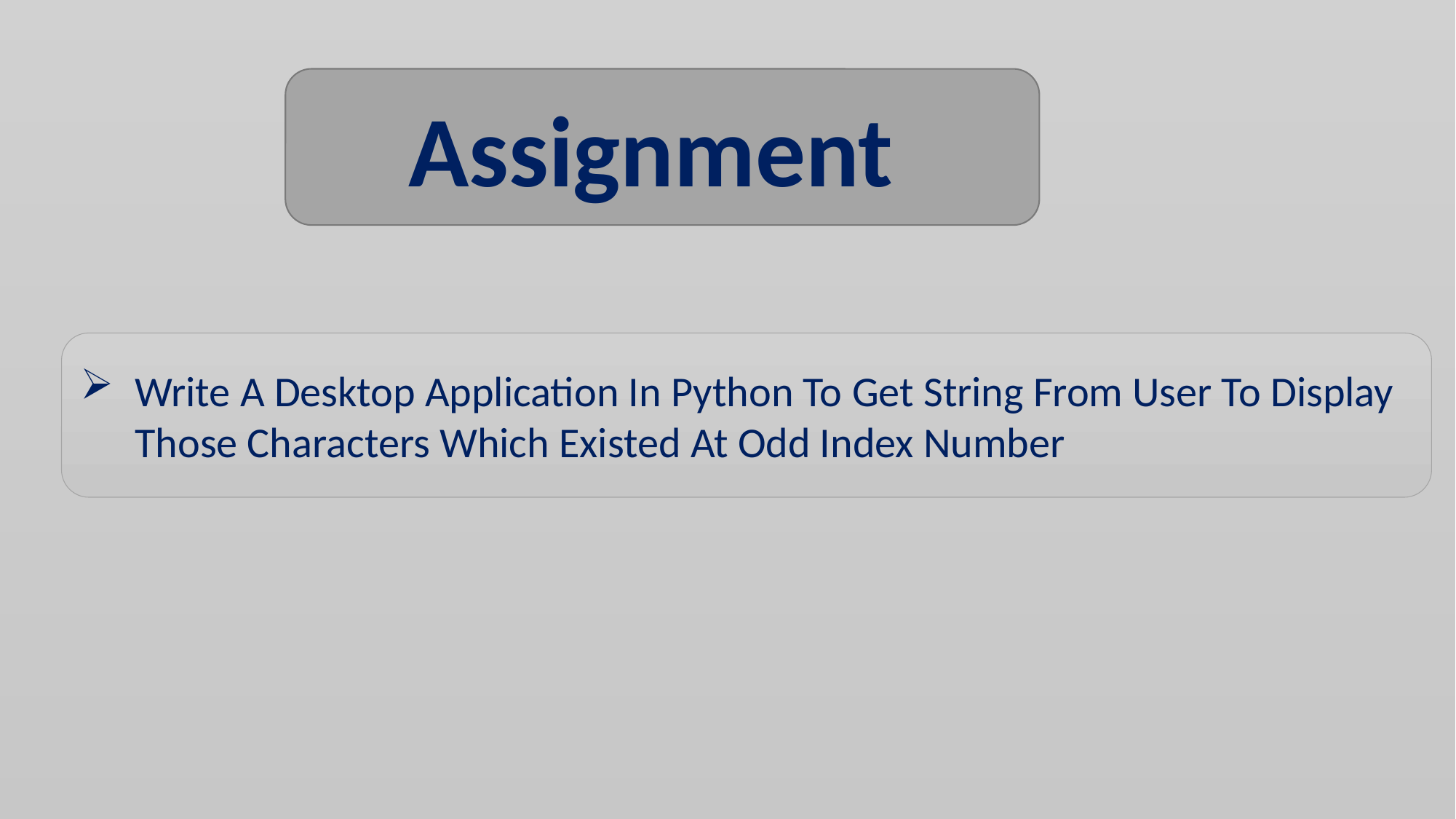

Assignment
Write A Desktop Application In Python To Get String From User To Display Those Characters Which Existed At Odd Index Number